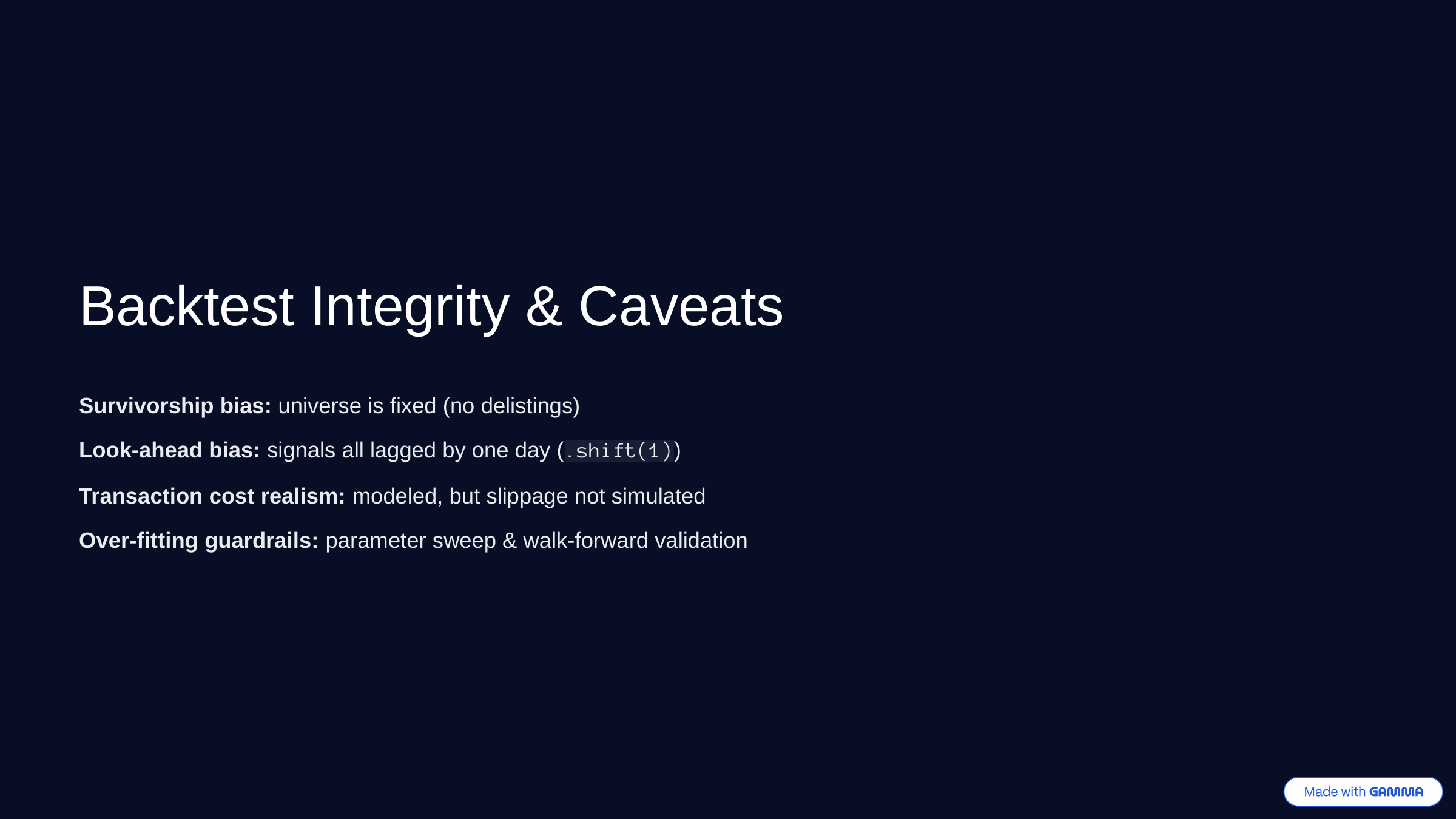

Backtest Integrity & Caveats
Survivorship bias: universe is fixed (no delistings)
Look-ahead bias: signals all lagged by one day (.shift(1))
Transaction cost realism: modeled, but slippage not simulated
Over-fitting guardrails: parameter sweep & walk-forward validation